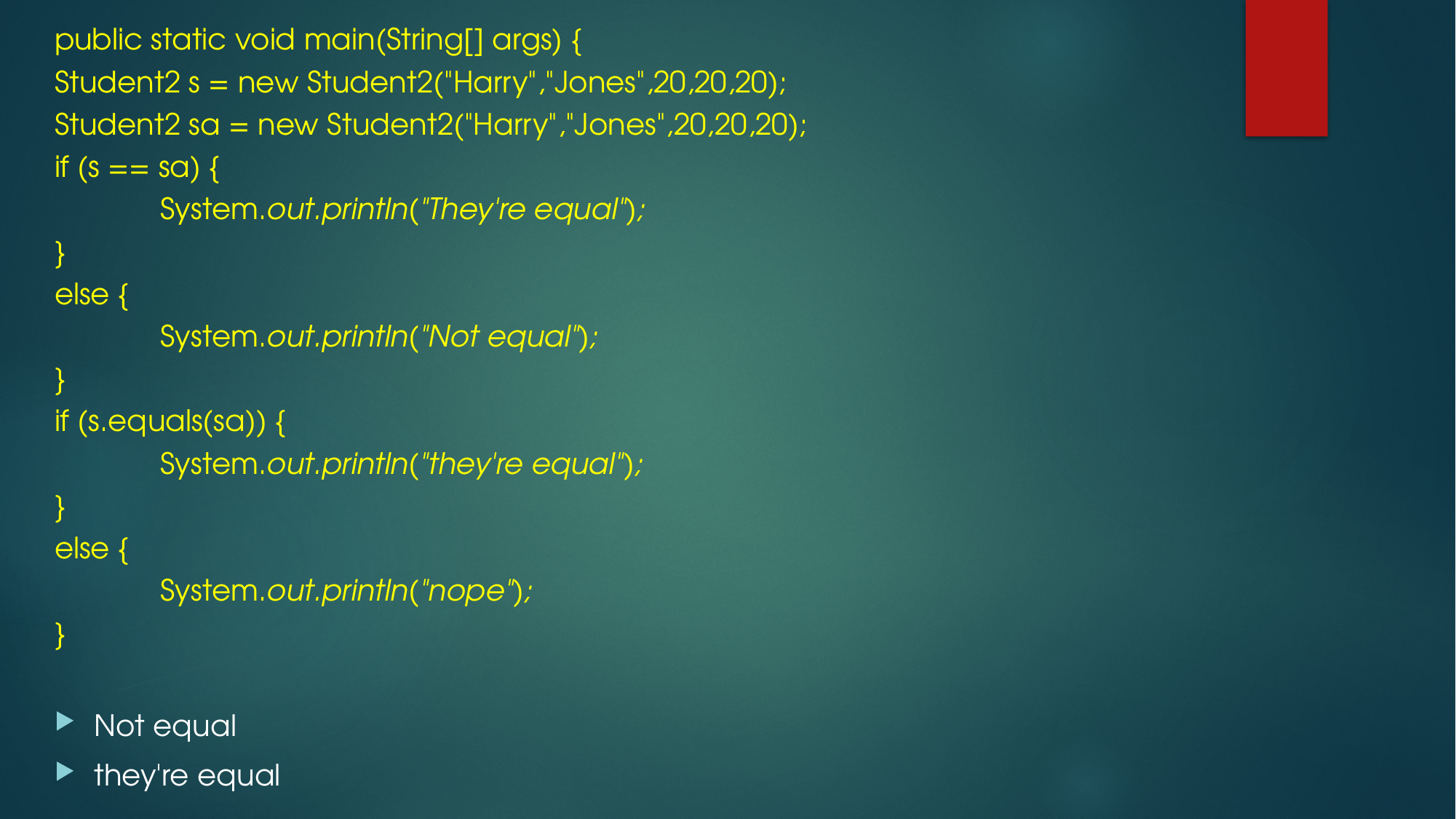

public static void main(String[] args) {
Student2 s = new Student2("Harry","Jones",20,20,20);
Student2 sa = new Student2("Harry","Jones",20,20,20);
if (s == sa) {
	System.out.println("They're equal");
}
else {
	System.out.println("Not equal");
}
if (s.equals(sa)) {
	System.out.println("they're equal");
}
else {
	System.out.println("nope");
}

Not equal
they're equal